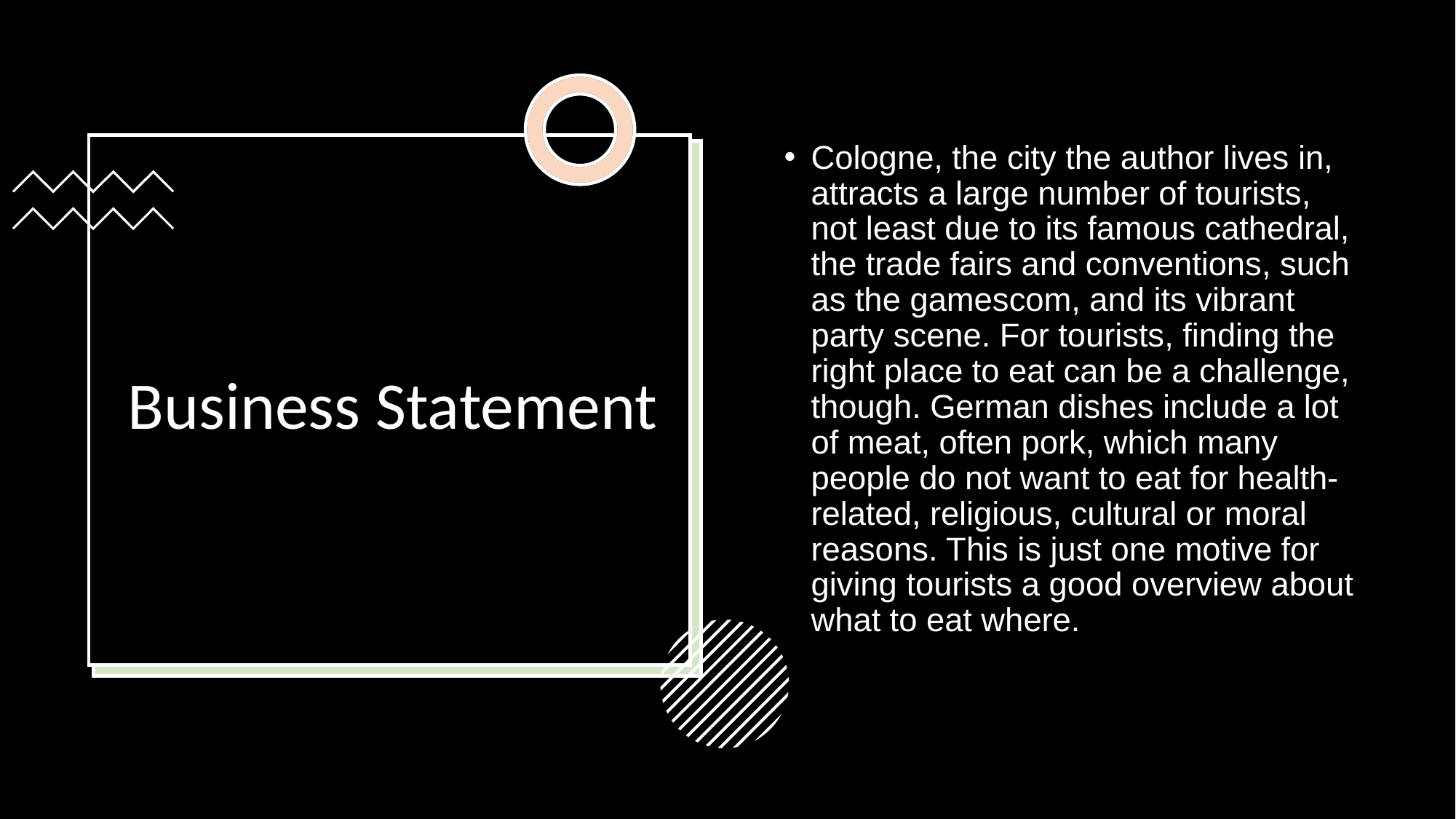

Cologne, the city the author lives in, attracts a large number of tourists, not least due to its famous cathedral, the trade fairs and conventions, such as the gamescom, and its vibrant party scene. For tourists, finding the right place to eat can be a challenge, though. German dishes include a lot of meat, often pork, which many people do not want to eat for health-related, religious, cultural or moral reasons. This is just one motive for giving tourists a good overview about what to eat where.

# Business Statement